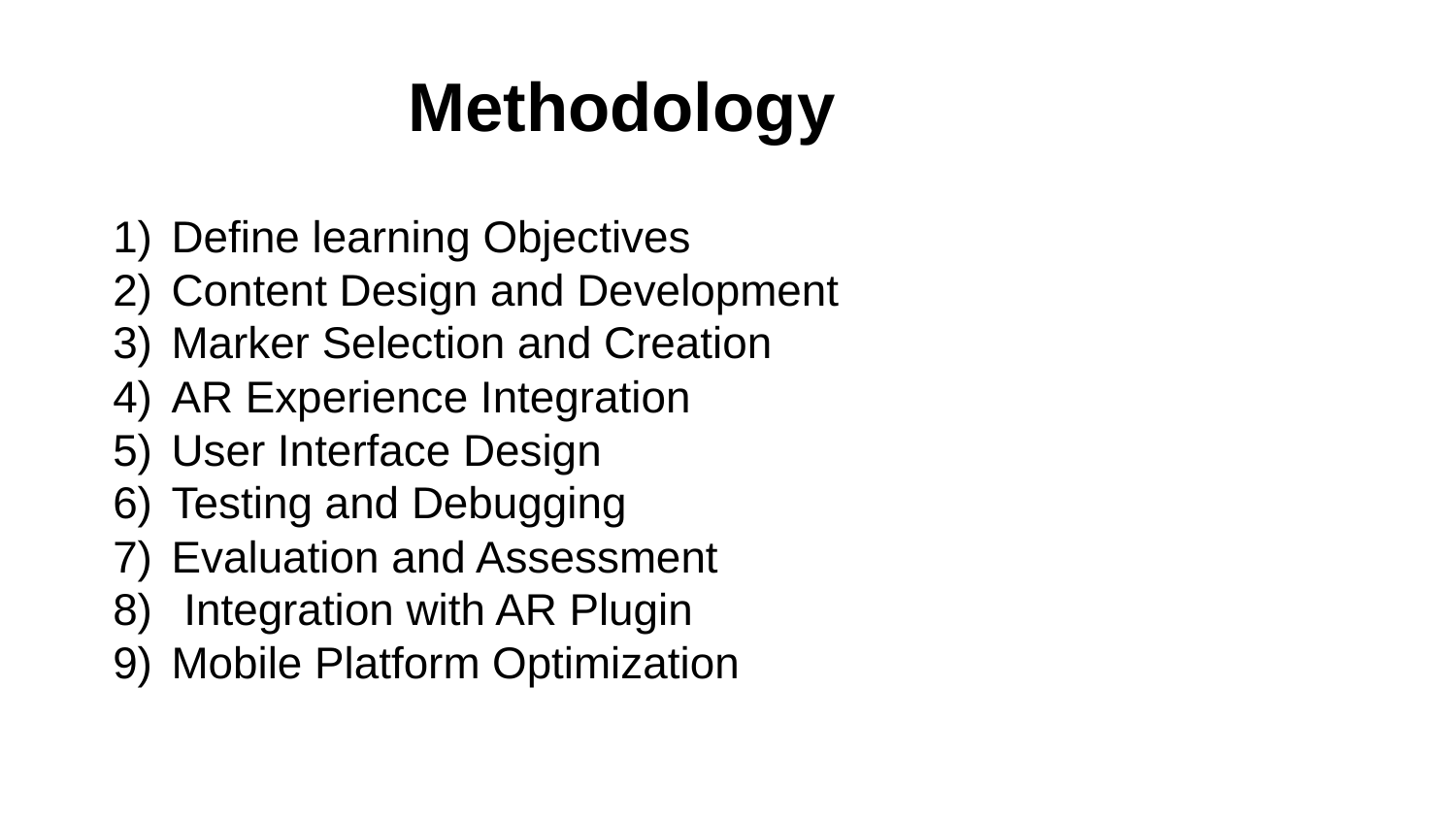

Methodology
Define learning Objectives
Content Design and Development
Marker Selection and Creation
AR Experience Integration
User Interface Design
Testing and Debugging
Evaluation and Assessment
 Integration with AR Plugin
Mobile Platform Optimization